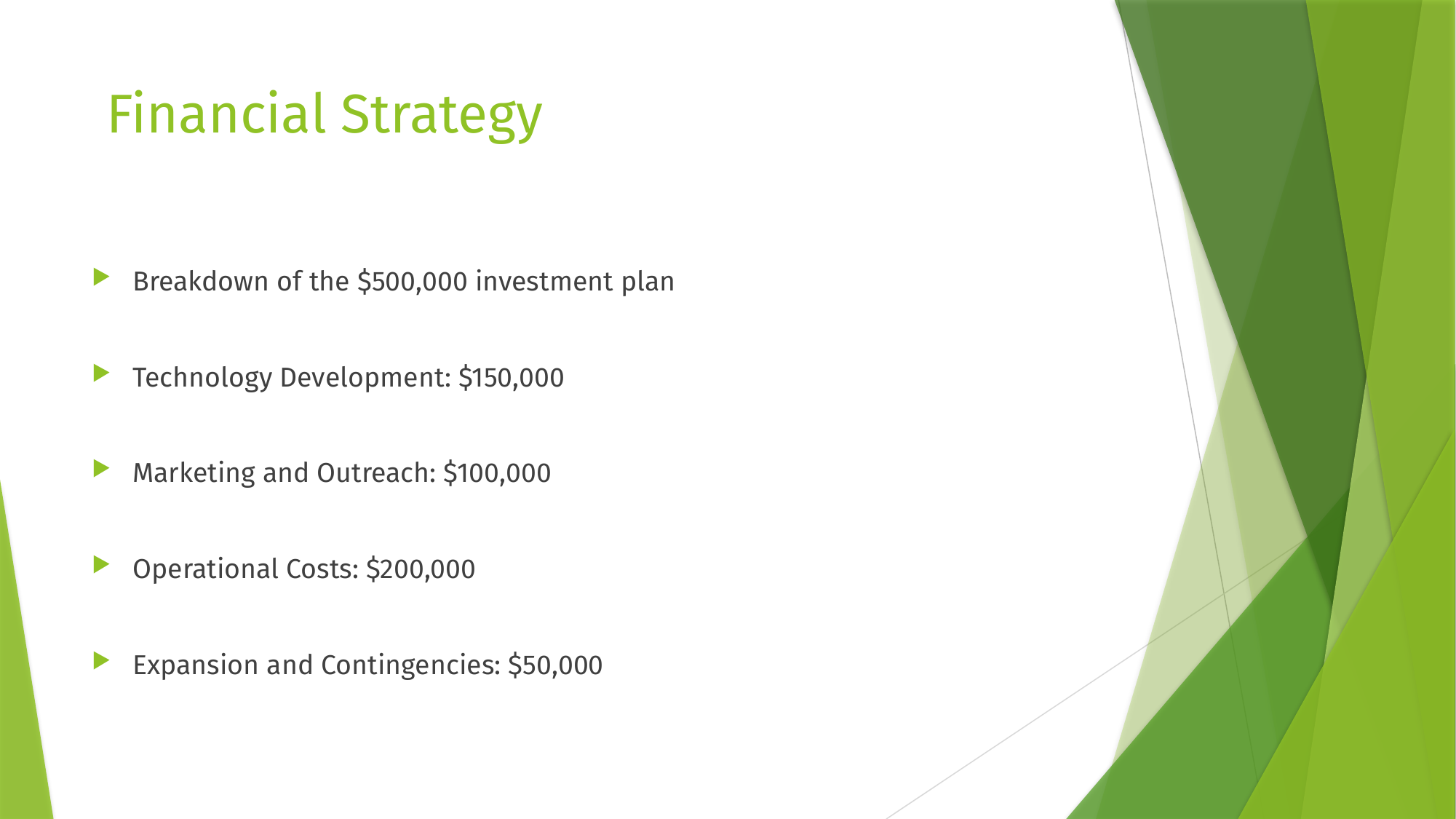

# Financial Strategy
Breakdown of the $500,000 investment plan

Technology Development: $150,000

Marketing and Outreach: $100,000

Operational Costs: $200,000

Expansion and Contingencies: $50,000